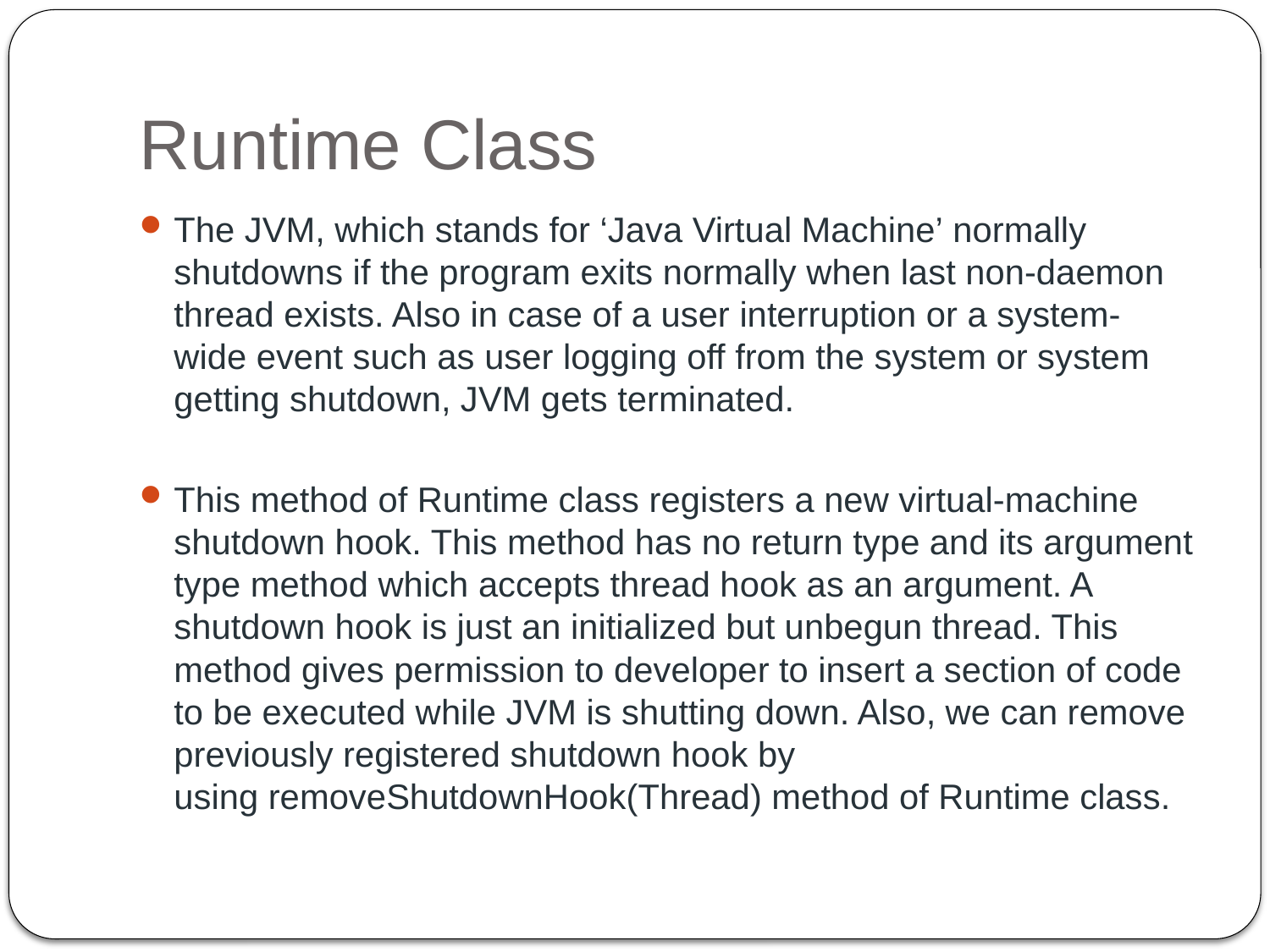

# Runtime Class
The JVM, which stands for ‘Java Virtual Machine’ normally shutdowns if the program exits normally when last non-daemon thread exists. Also in case of a user interruption or a system-wide event such as user logging off from the system or system getting shutdown, JVM gets terminated.

This method of Runtime class registers a new virtual-machine shutdown hook. This method has no return type and its argument type method which accepts thread hook as an argument. A shutdown hook is just an initialized but unbegun thread. This method gives permission to developer to insert a section of code to be executed while JVM is shutting down. Also, we can remove previously registered shutdown hook by using removeShutdownHook(Thread) method of Runtime class.